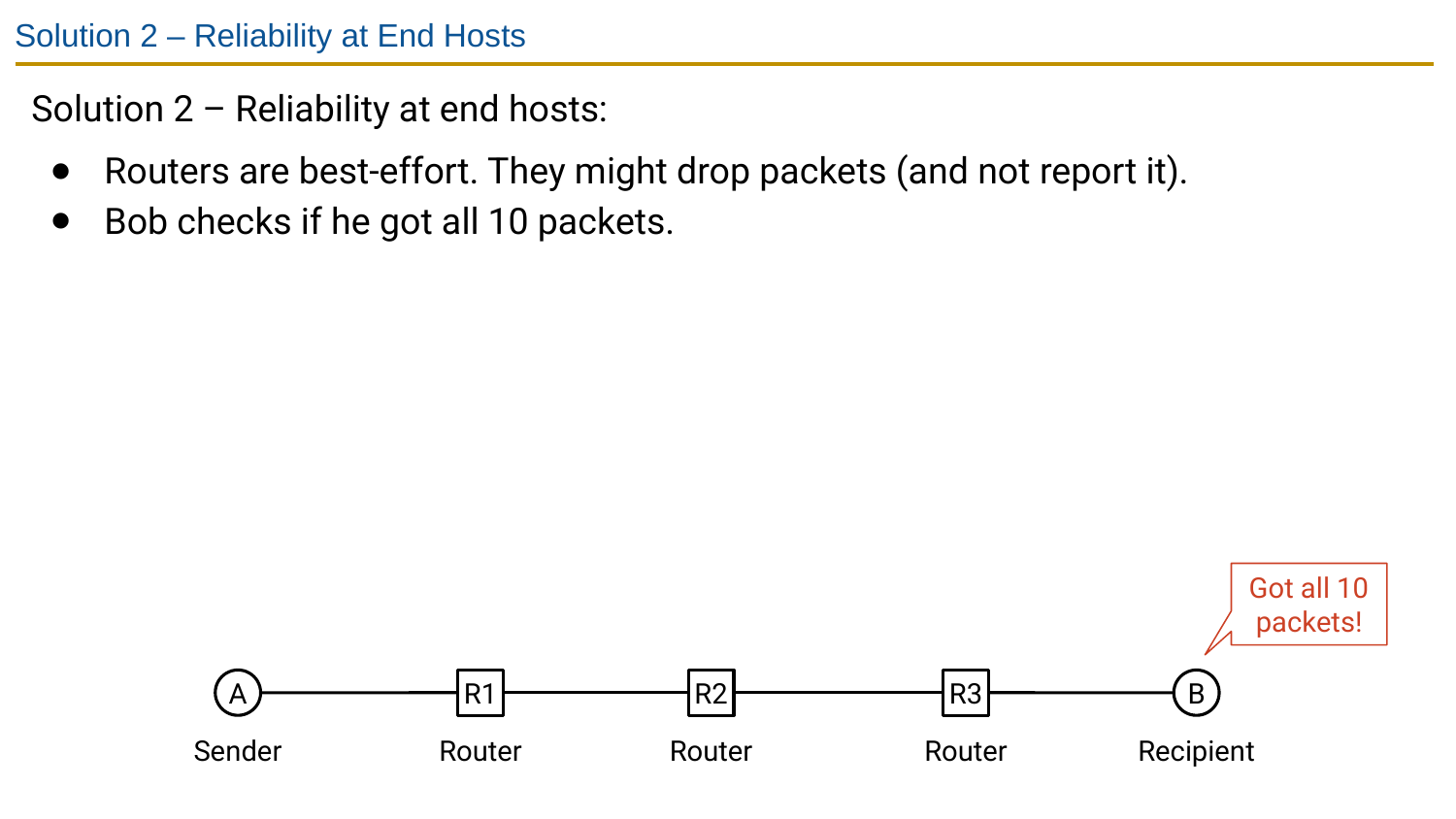

# Solution 2 – Reliability at End Hosts
Solution 2 – Reliability at end hosts:
Routers are best-effort. They might drop packets (and not report it).
Bob checks if he got all 10 packets.
Got all 10 packets!
A
R1
R2
R3
B
Sender
Router
Router
Router
Recipient